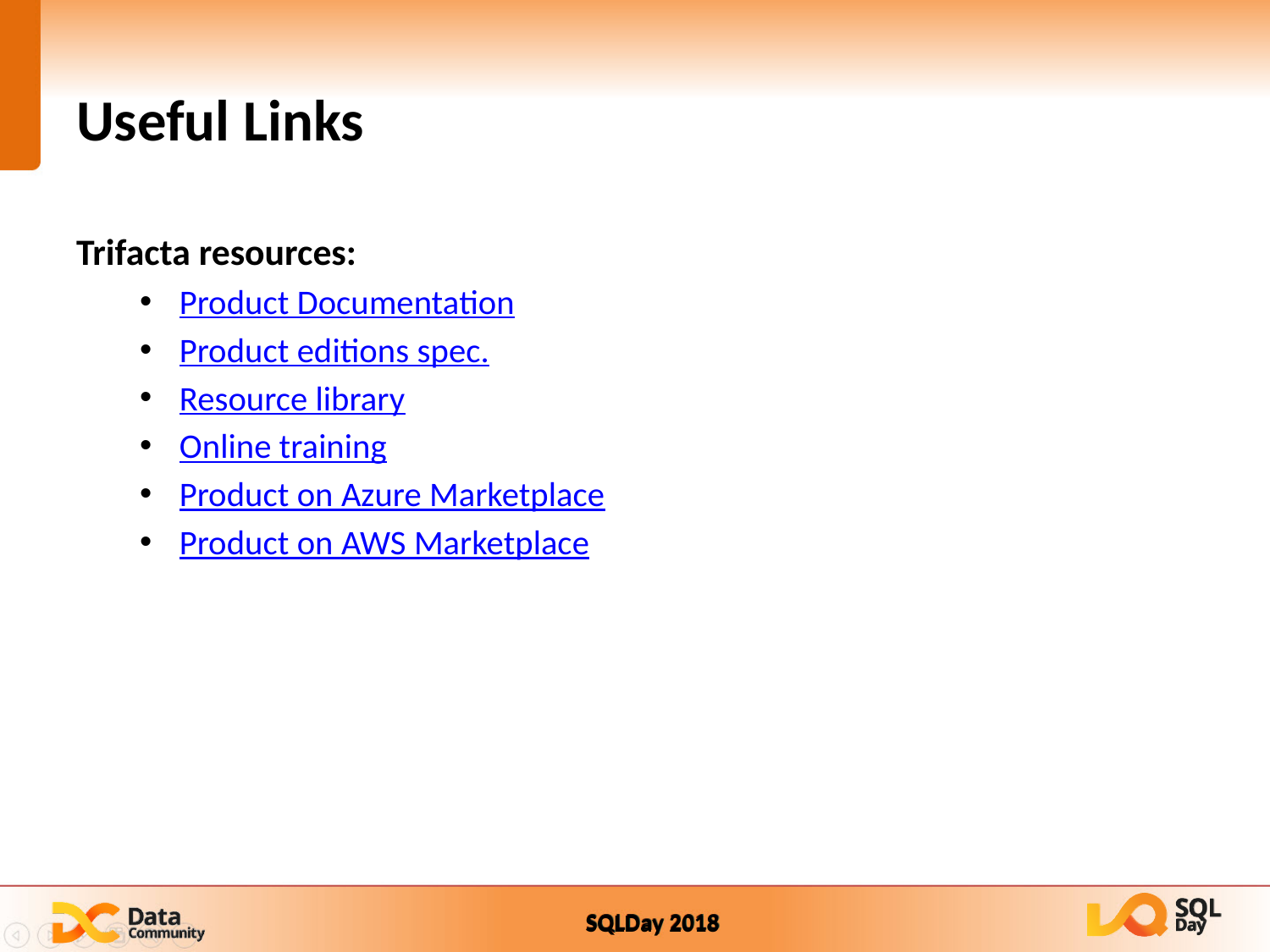

# Useful Links
Trifacta resources:
Product Documentation
Product editions spec.
Resource library
Online training
Product on Azure Marketplace
Product on AWS Marketplace